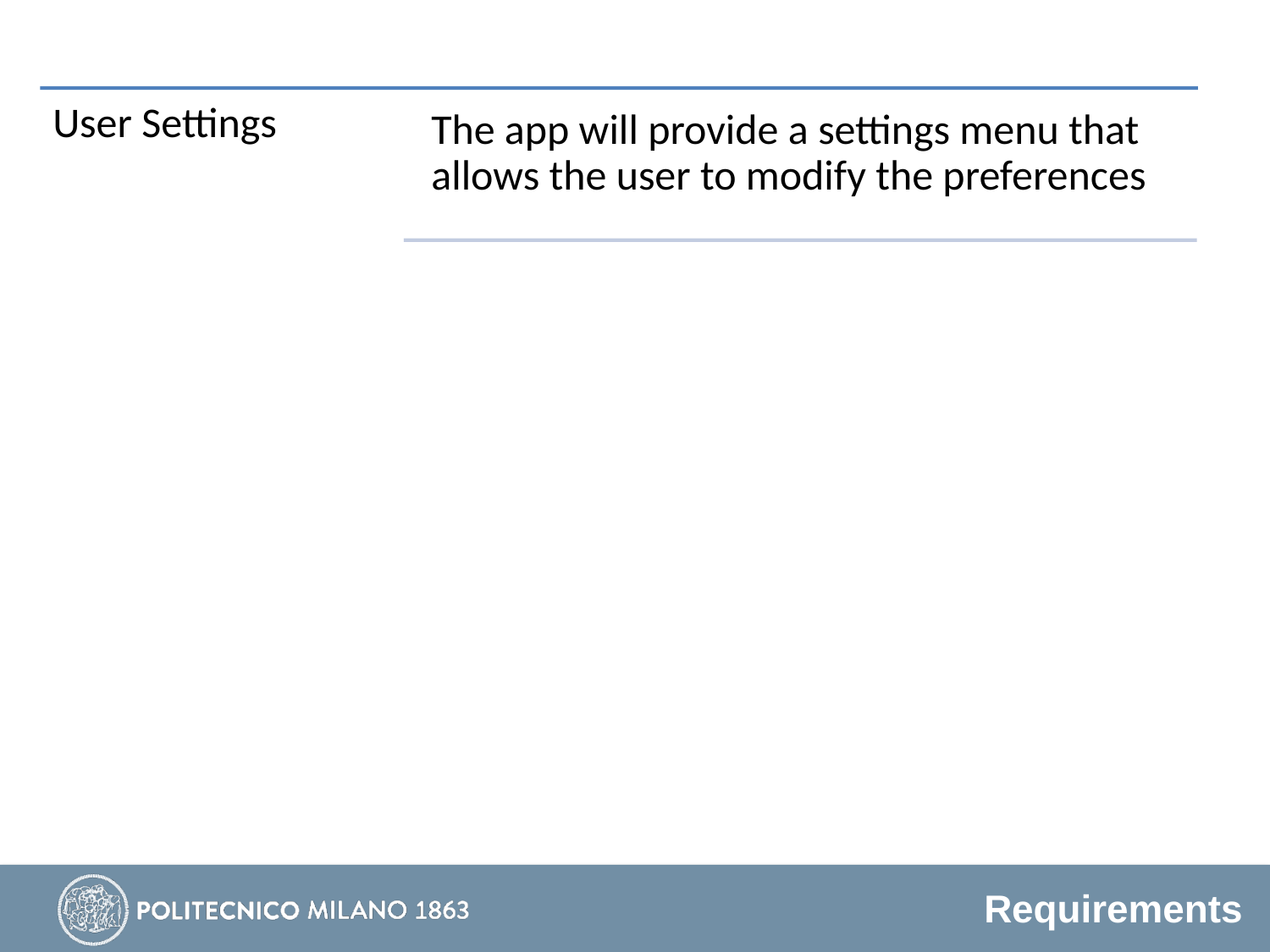

User Settings
The app will provide a settings menu that allows the user to modify the preferences
Requirements